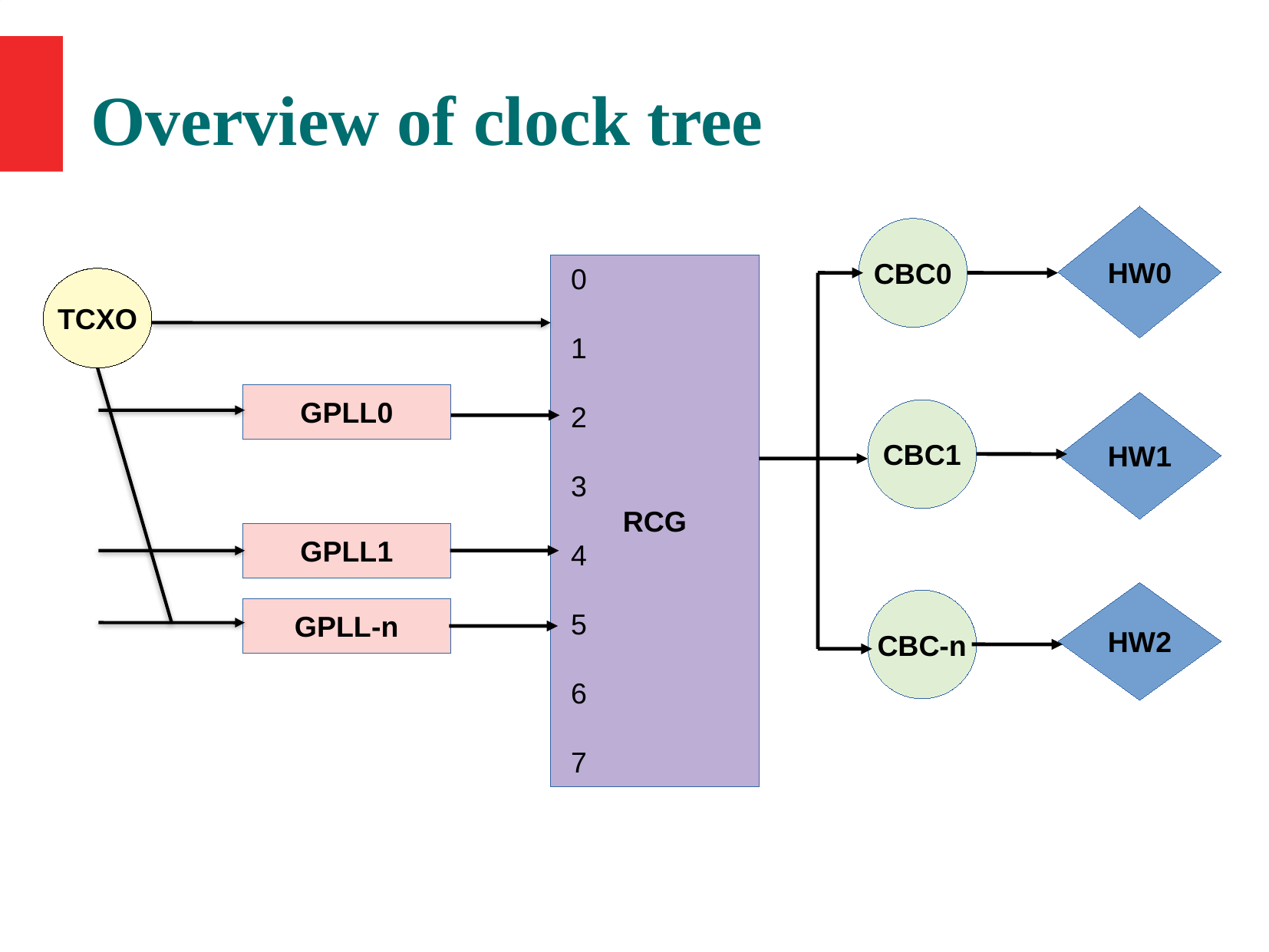

Overview of clock tree
HW0
CBC0
RCG
0

1

2

3

4

5

6

7
TCXO

GPLL0
HW1
CBC1

GPLL1

HW2
CBC-n
GPLL-n